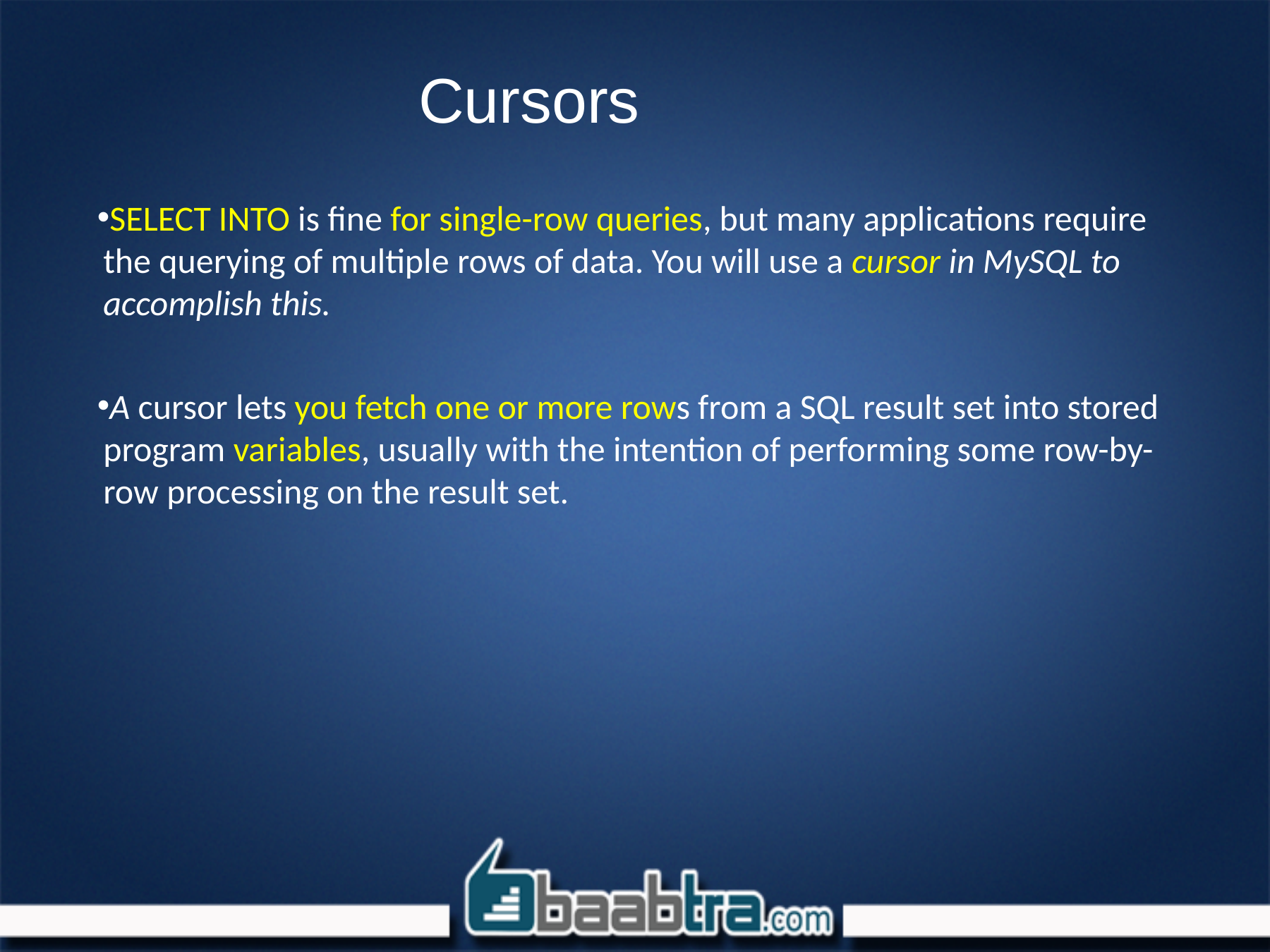

# Cursors
SELECT INTO is fine for single-row queries, but many applications require the querying of multiple rows of data. You will use a cursor in MySQL to accomplish this.

A cursor lets you fetch one or more rows from a SQL result set into stored program variables, usually with the intention of performing some row-by-row processing on the result set.